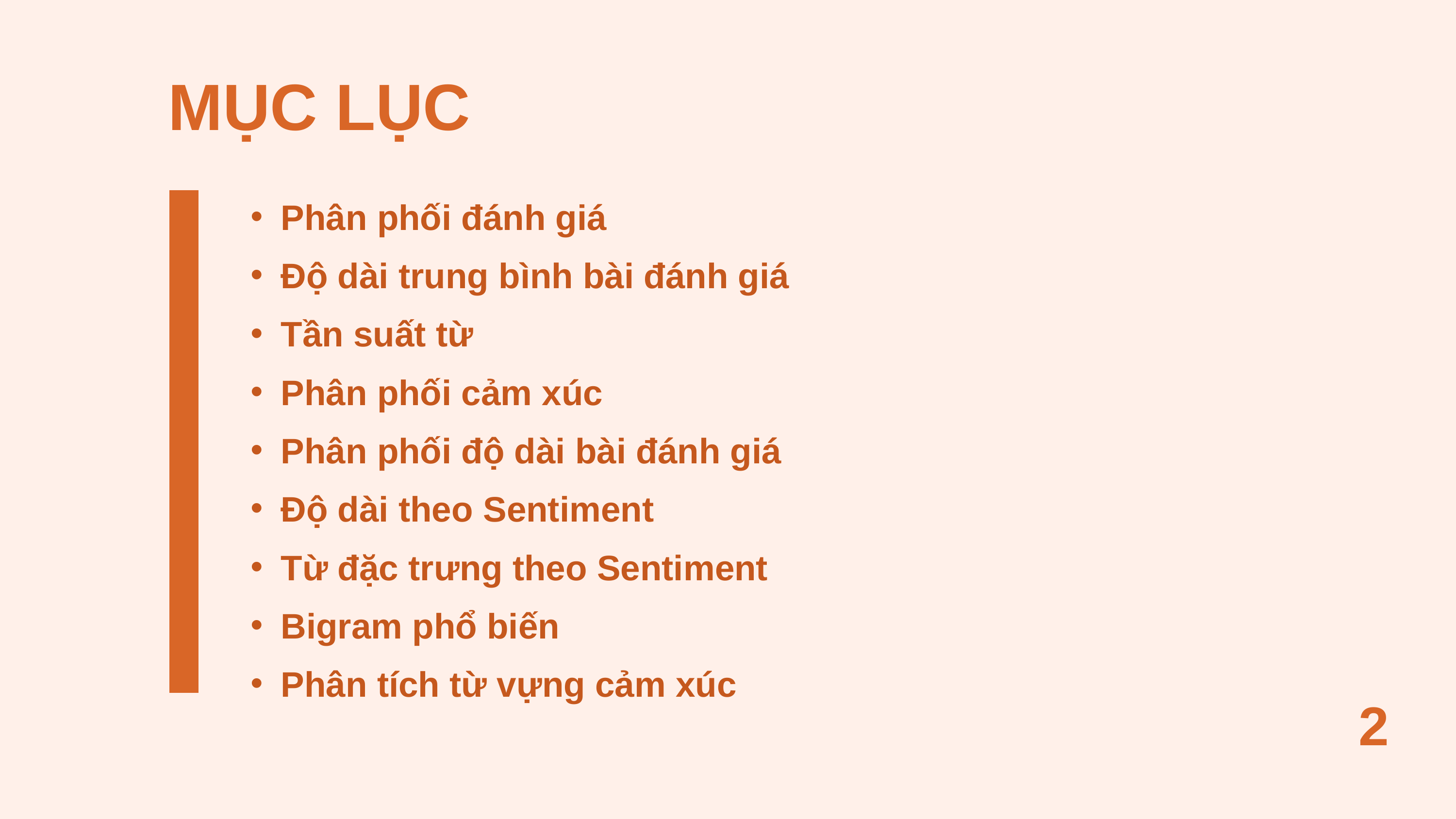

MỤC LỤC
Phân phối đánh giá
Độ dài trung bình bài đánh giá
Tần suất từ
Phân phối cảm xúc
Phân phối độ dài bài đánh giá
Độ dài theo Sentiment
Từ đặc trưng theo Sentiment
Bigram phổ biến
Phân tích từ vựng cảm xúc

2